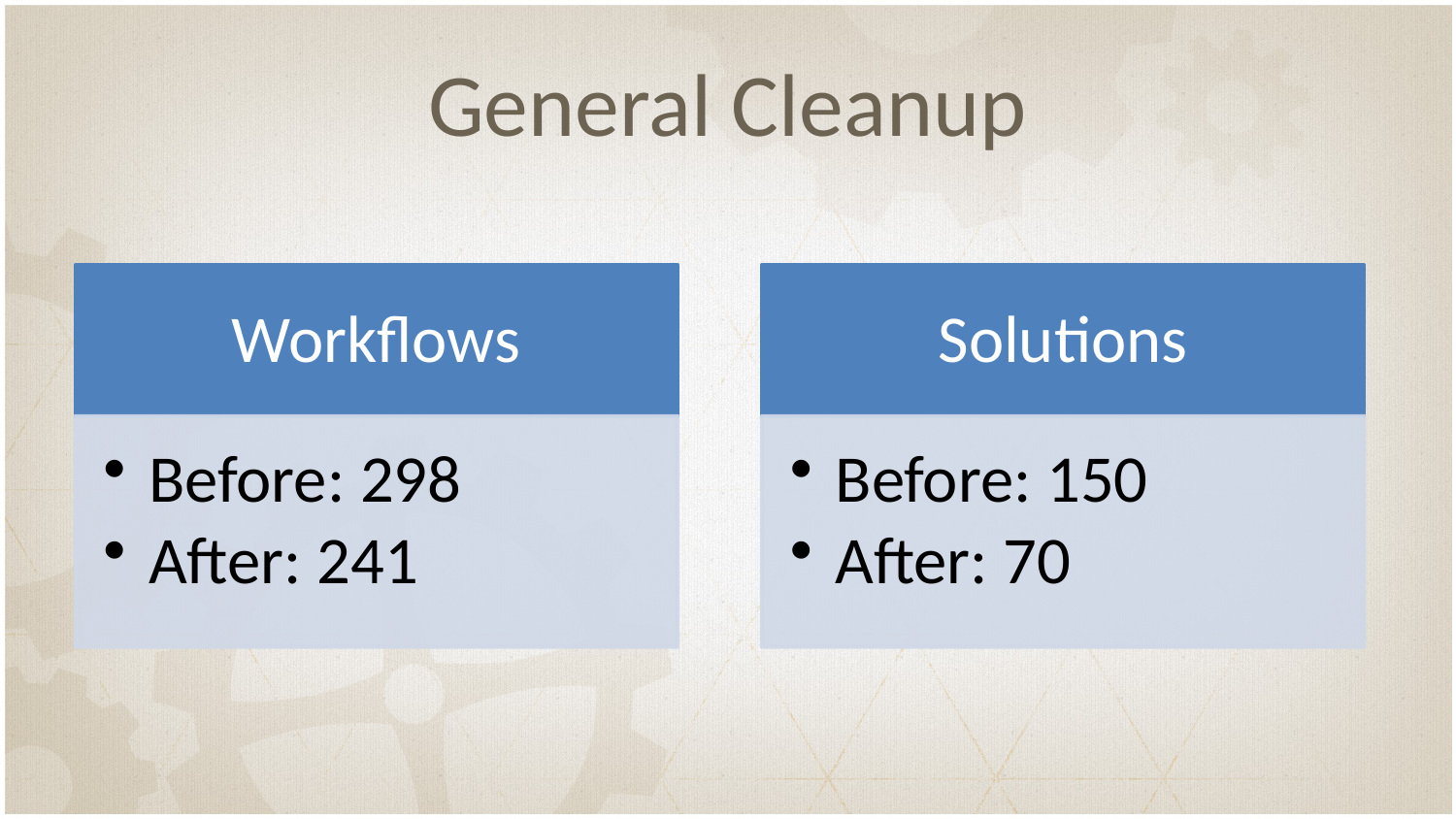

# General Cleanup
Workflows
Before: 298
After: 241
Solutions
Before: 150
After: 70